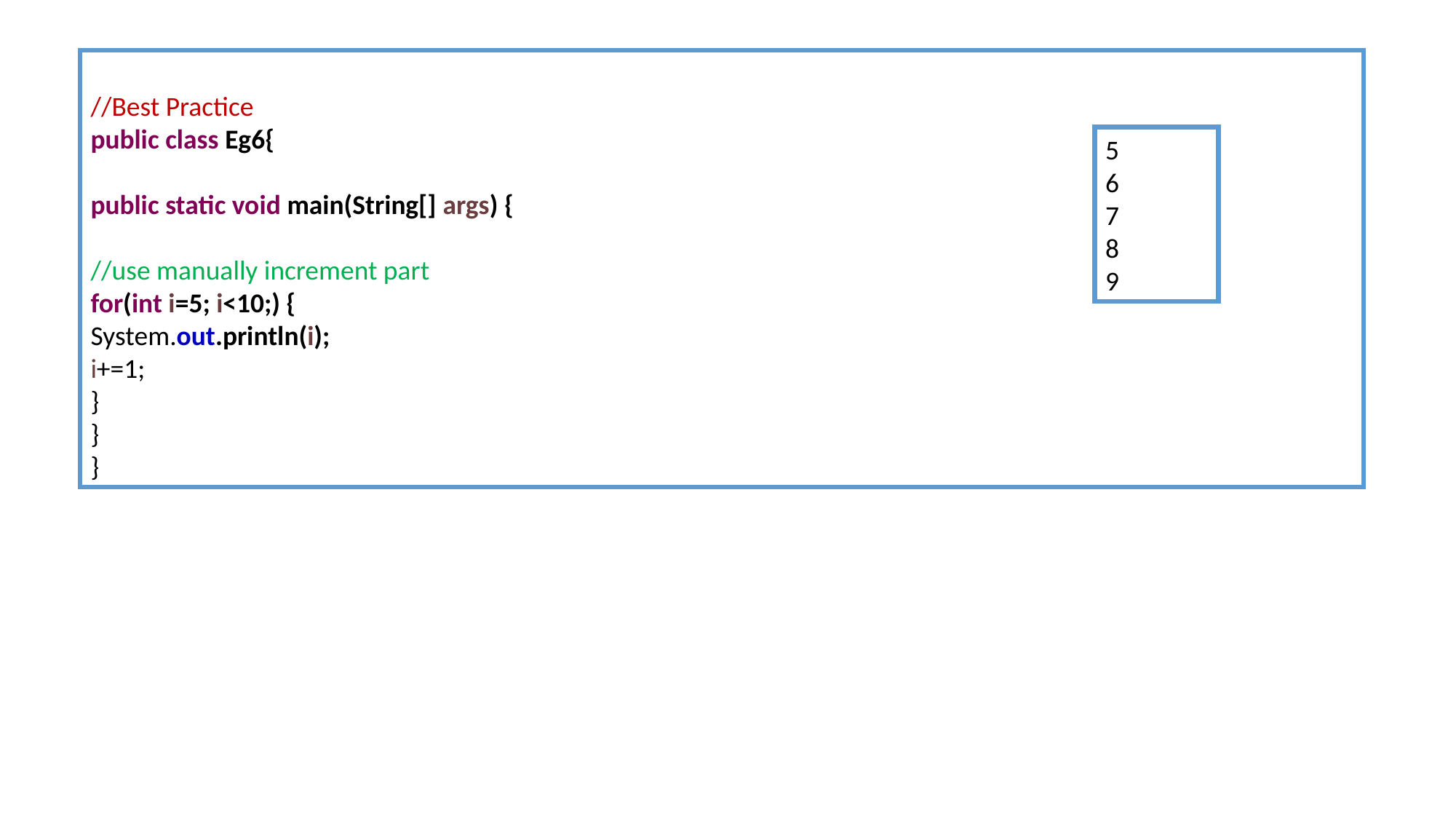

//Best Practice
public class Eg6{

public static void main(String[] args) {

//use manually increment part
for(int i=5; i<10;) {
System.out.println(i);
i+=1;
}
}
}
5
6
7
8
9